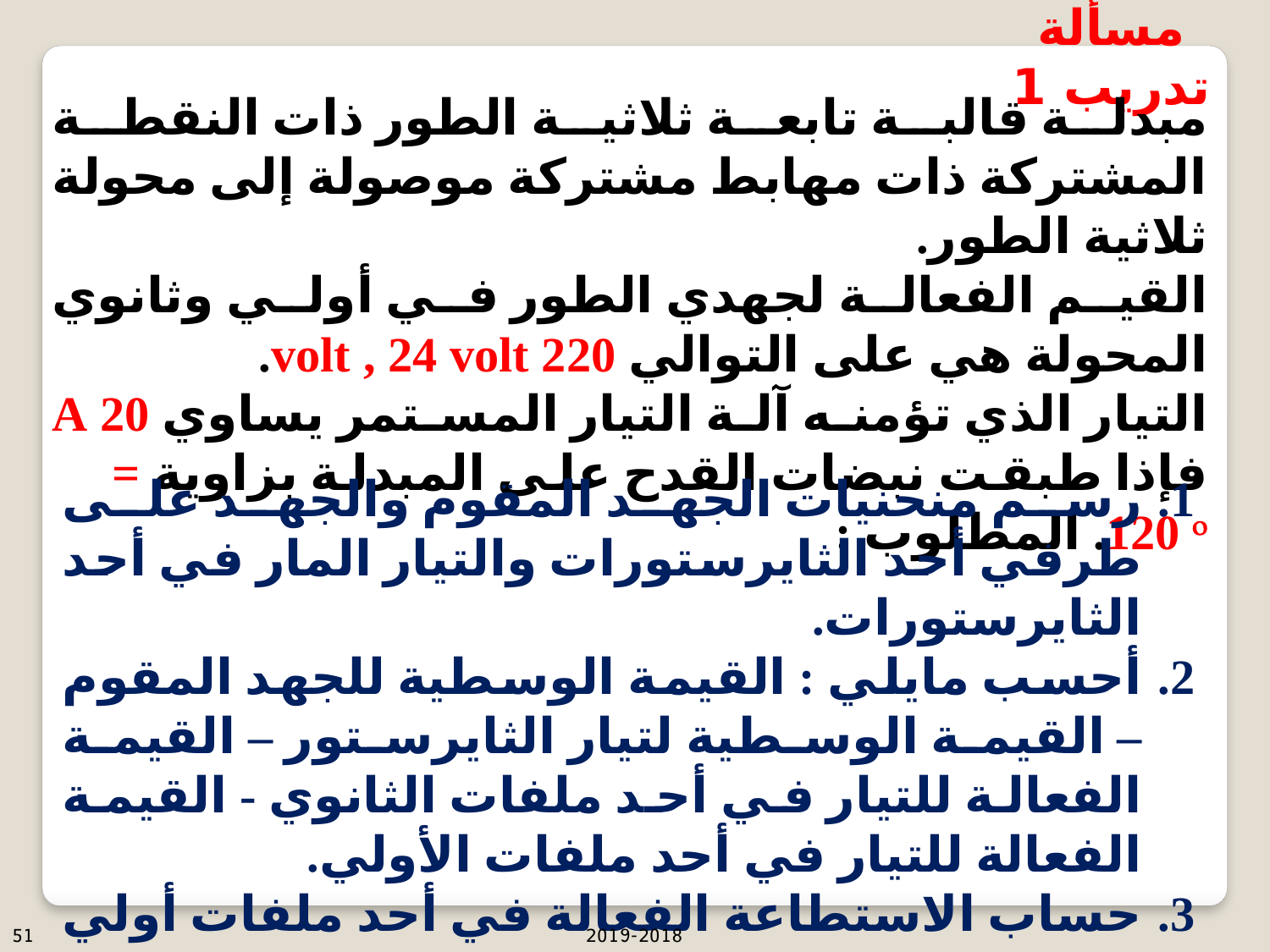

مسألة تدريب 1
مبدلة قالبة تابعة ثلاثية الطور ذات النقطة المشتركة ذات مهابط مشتركة موصولة إلى محولة ثلاثية الطور.
القيم الفعالة لجهدي الطور في أولي وثانوي المحولة هي على التوالي 220 volt , 24 volt.
التيار الذي تؤمنه آلة التيار المستمر يساوي 20 A فإذا طبقت نبضات القدح على المبدلة بزاوية α = 120 ο. المطلوب :
رسم منحنيات الجهد المقوم والجهد على طرفي أحد الثايرستورات والتيار المار في أحد الثايرستورات.
أحسب مايلي : القيمة الوسطية للجهد المقوم – القيمة الوسطية لتيار الثايرستور – القيمة الفعالة للتيار في أحد ملفات الثانوي - القيمة الفعالة للتيار في أحد ملفات الأولي.
حساب الاستطاعة الفعالة في أحد ملفات أولي المحولة والاستطاعة الفعالة للحمولة.
51
2019-2018